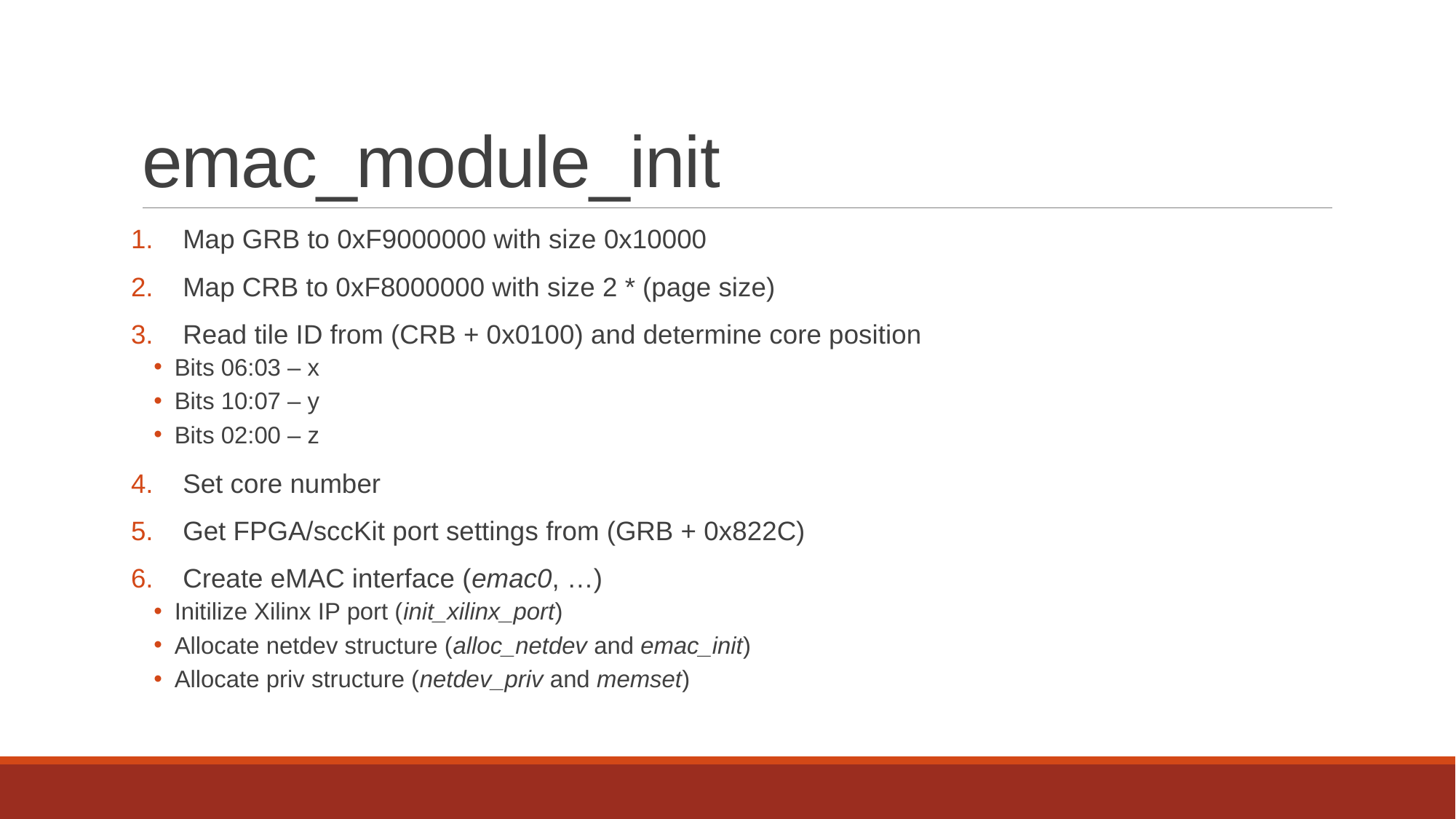

# emac_module_init
Map GRB to 0xF9000000 with size 0x10000
Map CRB to 0xF8000000 with size 2 * (page size)
Read tile ID from (CRB + 0x0100) and determine core position
Bits 06:03 – x
Bits 10:07 – y
Bits 02:00 – z
Set core number
Get FPGA/sccKit port settings from (GRB + 0x822C)
Create eMAC interface (emac0, …)
Initilize Xilinx IP port (init_xilinx_port)
Allocate netdev structure (alloc_netdev and emac_init)
Allocate priv structure (netdev_priv and memset)